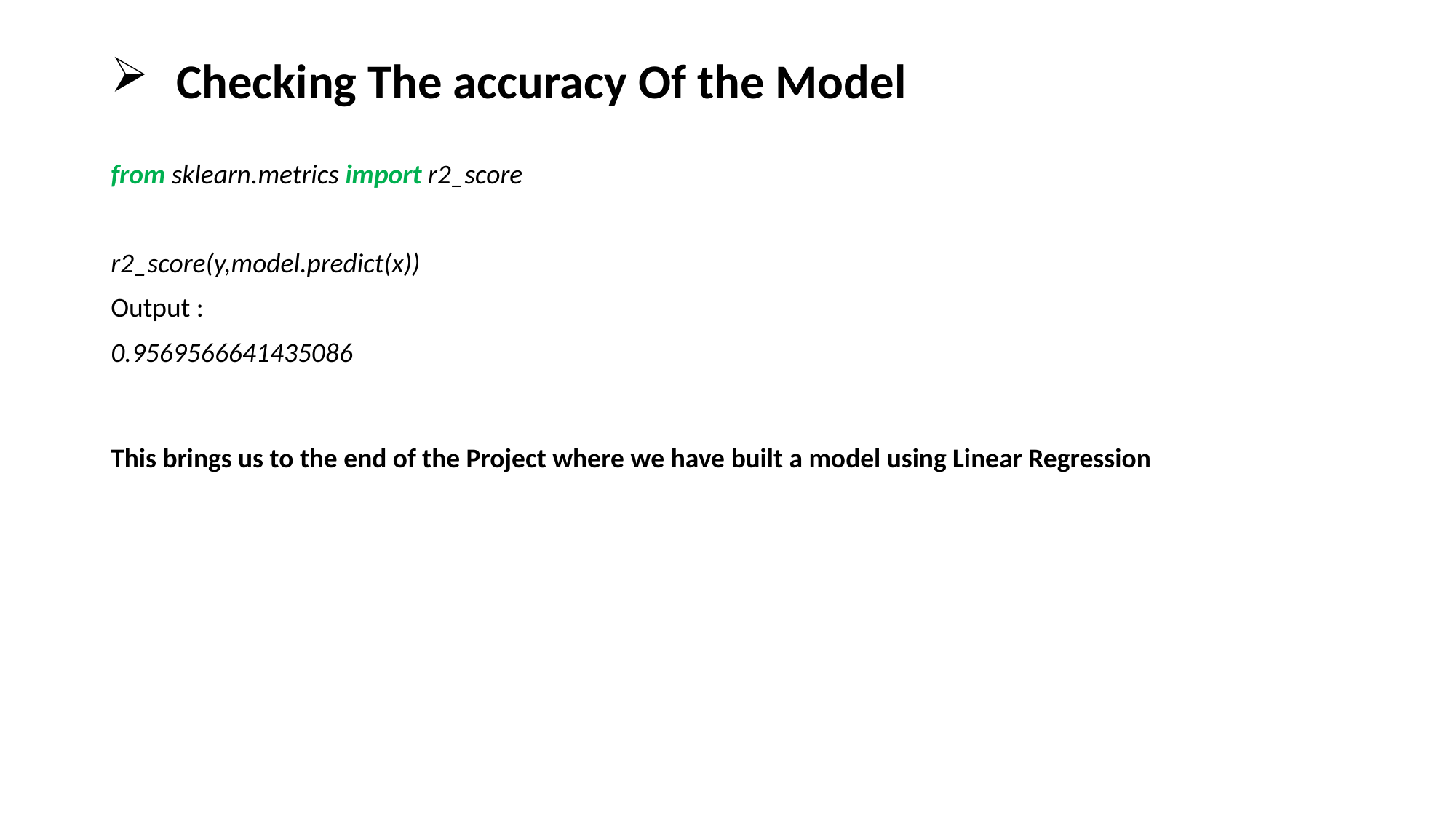

# Checking The accuracy Of the Model
from sklearn.metrics import r2_score

r2_score(y,model.predict(x))
Output :
0.9569566641435086

This brings us to the end of the Project where we have built a model using Linear Regression